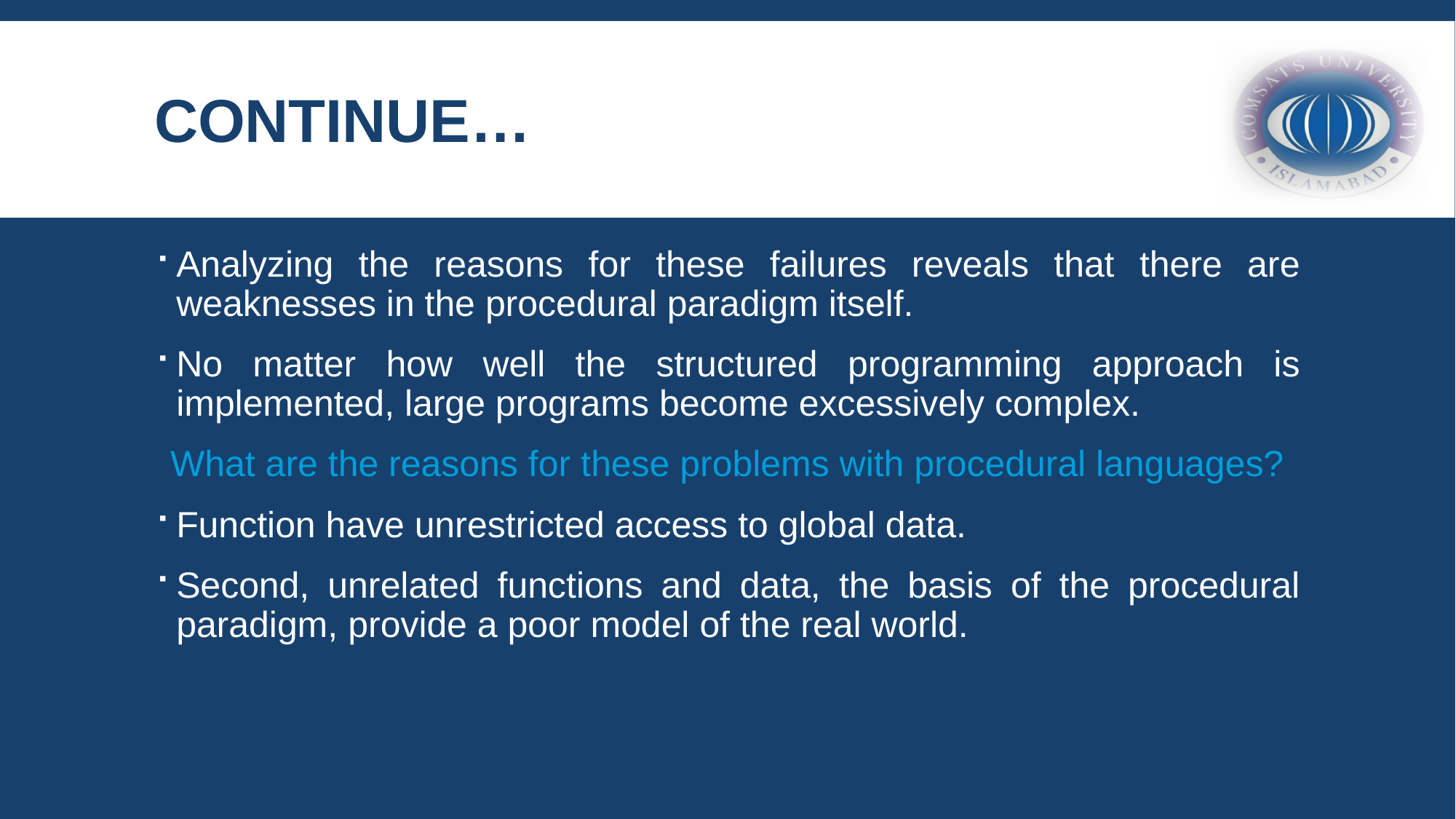

# Continue…
Analyzing the reasons for these failures reveals that there are weaknesses in the procedural paradigm itself.
No matter how well the structured programming approach is implemented, large programs become excessively complex.
What are the reasons for these problems with procedural languages?
Function have unrestricted access to global data.
Second, unrelated functions and data, the basis of the procedural paradigm, provide a poor model of the real world.

COMSATS Abbottabad